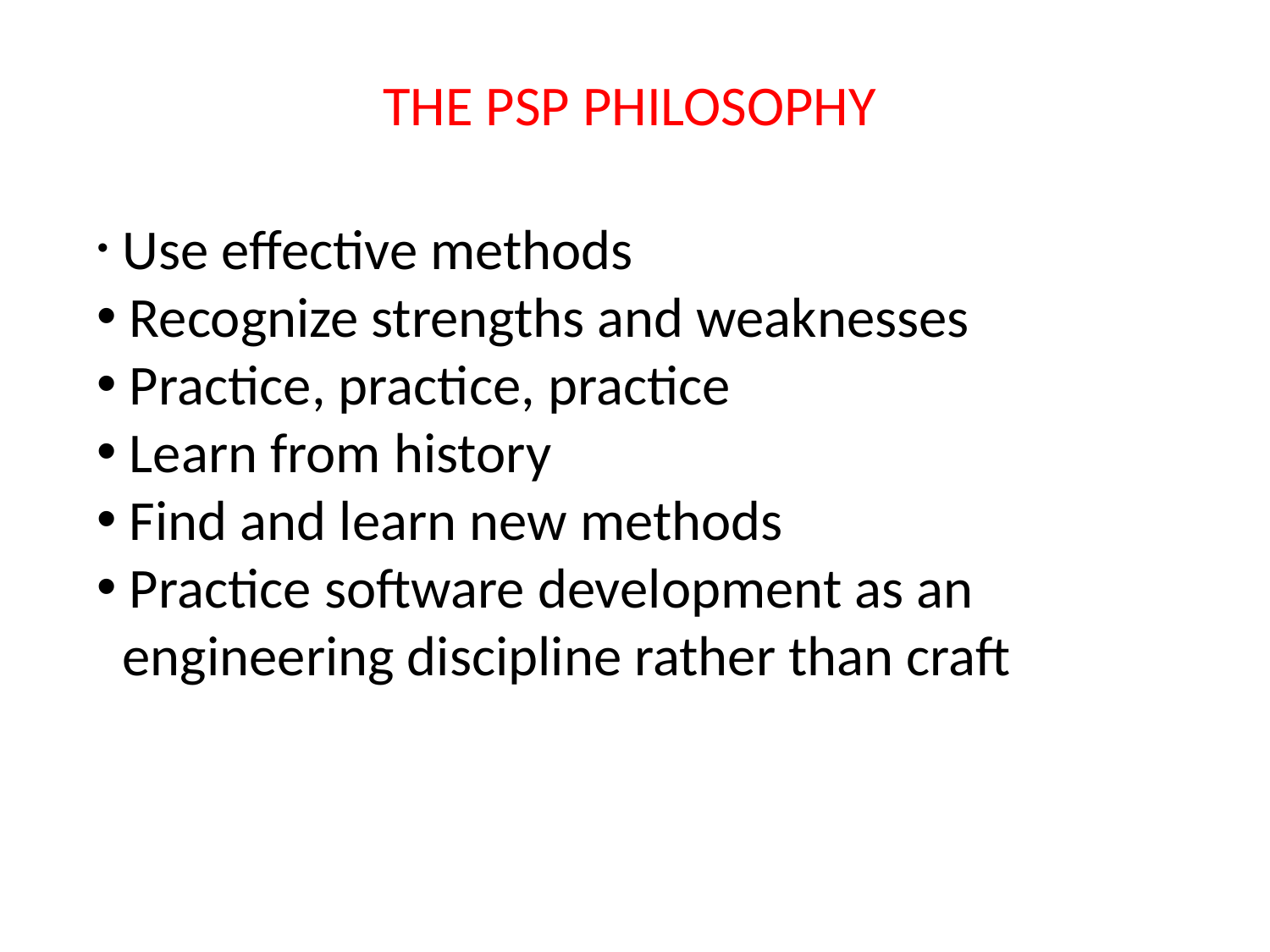

THE PSP PHILOSOPHY

  Use effective methods
 Recognize strengths and weaknesses
 Practice, practice, practice
 Learn from history
 Find and learn new methods
 Practice software development as an
  engineering discipline rather than craft